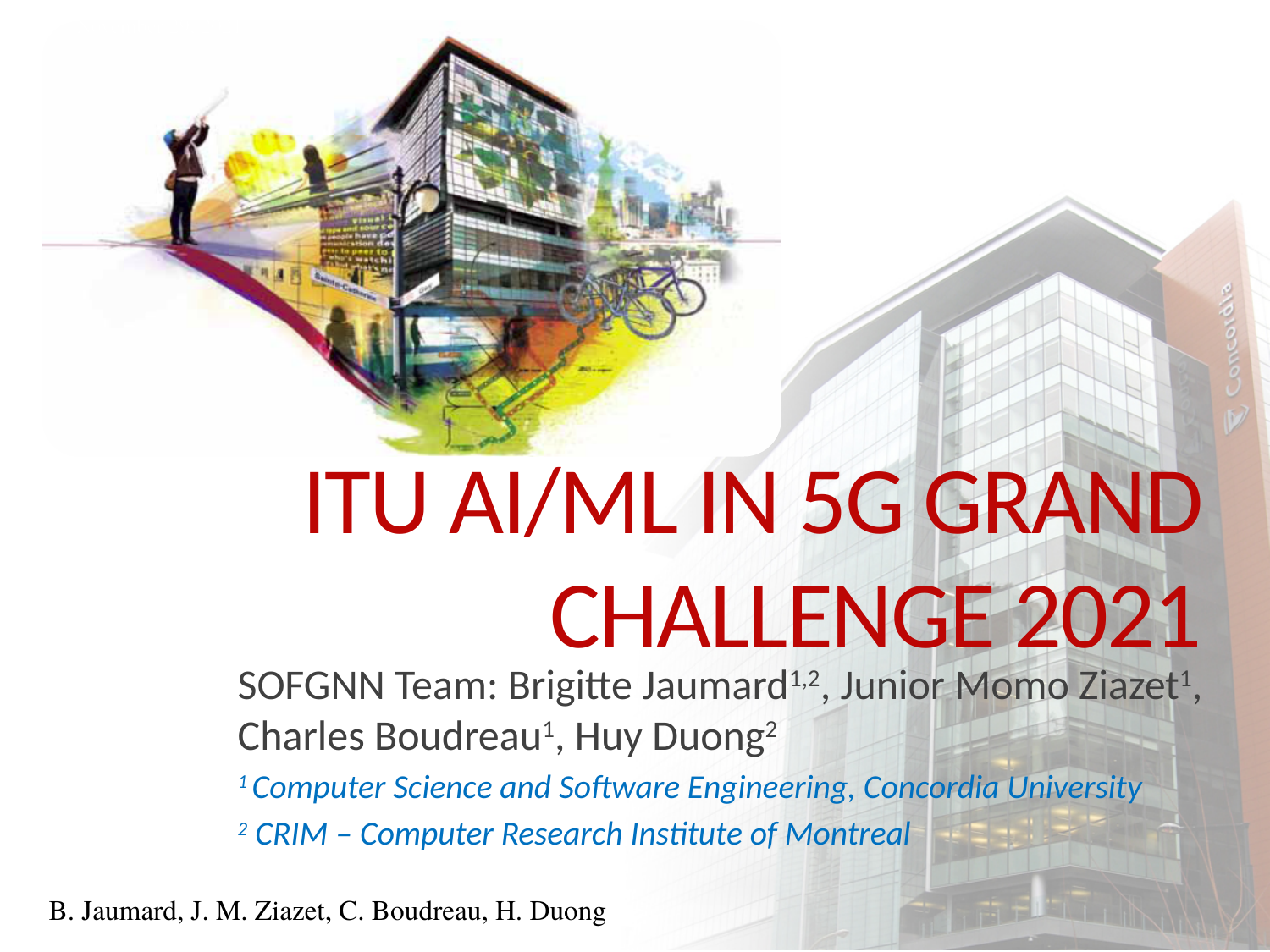

November 29, 2021
1
# ITU AI/ML in 5G Grand Challenge 2021
SOFGNN Team: Brigitte Jaumard1,2, Junior Momo Ziazet1, Charles Boudreau1, Huy Duong2
1 Computer Science and Software Engineering, Concordia University
2 CRIM – Computer Research Institute of Montreal
B. Jaumard, J. M. Ziazet, C. Boudreau, H. Duong